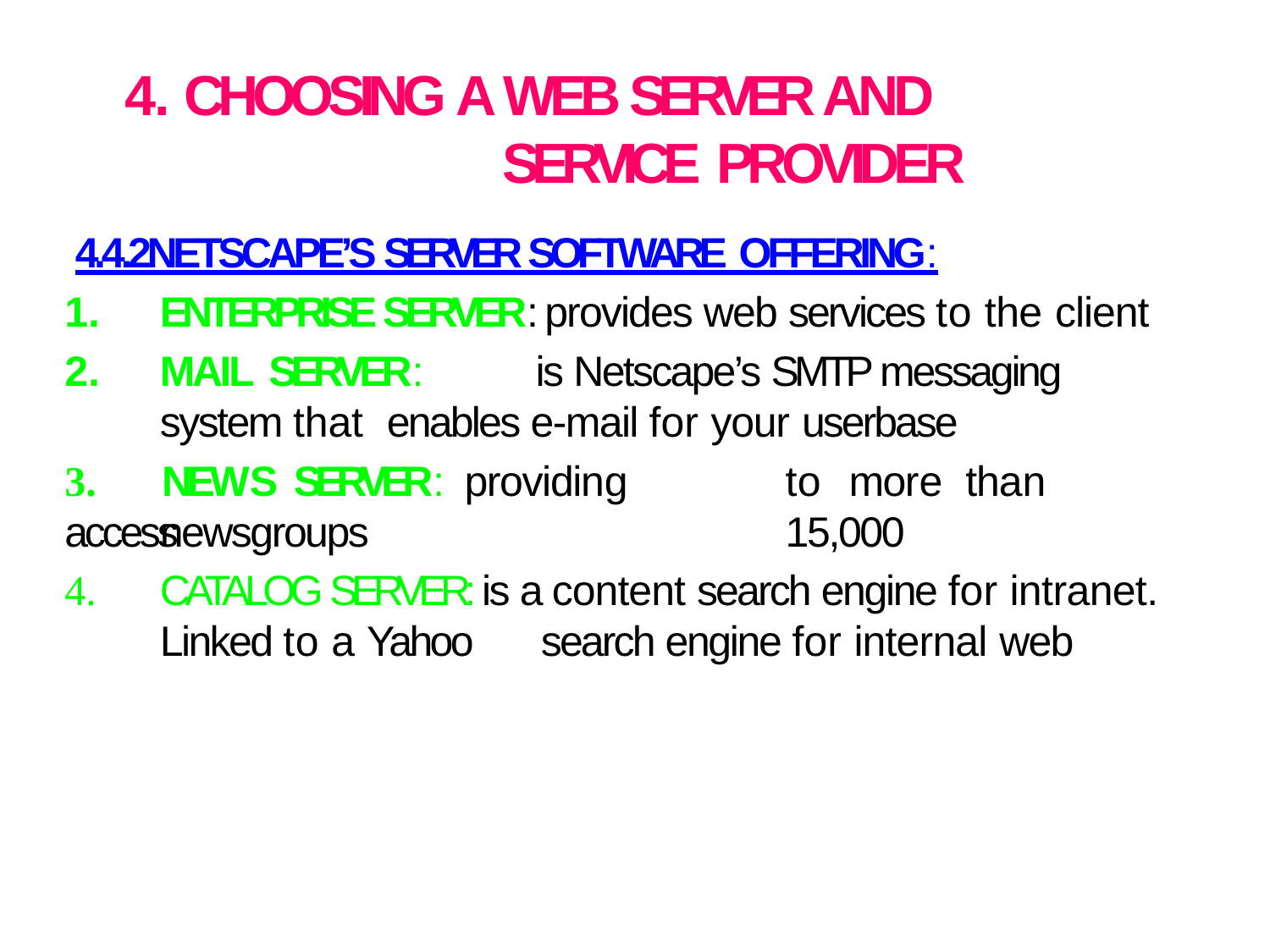

# 4. CHOOSING A WEB SERVER AND SERVICE  PROVIDER
4.4.2NETSCAPE’S SERVER SOFTWARE OFFERING:
ENTERPRISE SERVER: provides web services to the client
MAIL SERVER:	is Netscape’s SMTP messaging system that  enables e-mail for your userbase
3.	NEWS	SERVER:	providing	access
to	more	than	15,000
newsgroups
4.	CATALOG SERVER: is a content search engine for intranet.  Linked to a Yahoo	search engine for internal web